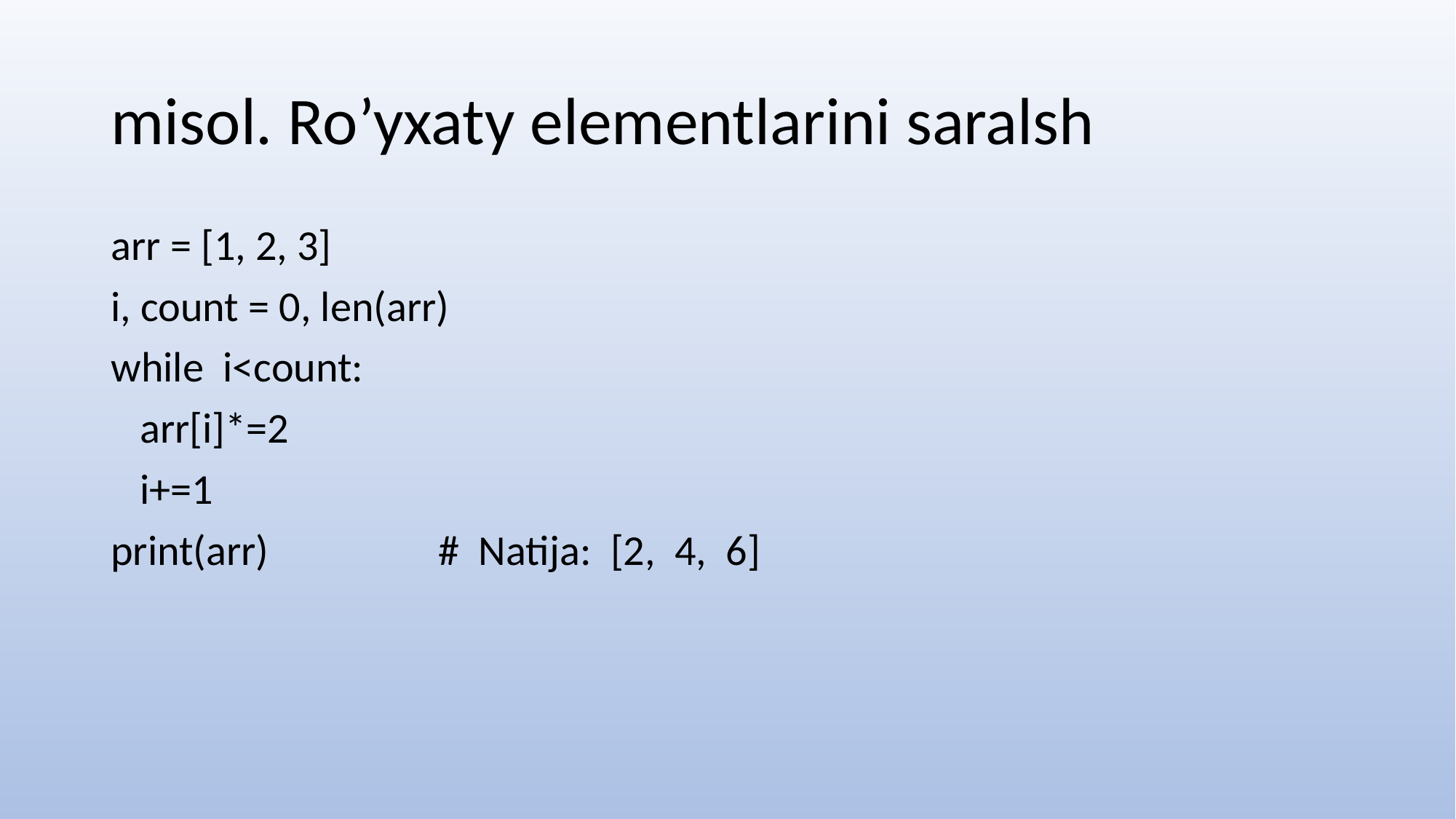

# misol. Ro’yxaty elementlarini saralsh
arr = [1, 2, 3]
i, count = 0, len(arr)
while  i<count:
   arr[i]*=2
   i+=1
print(arr)  		#  Natija:  [2,  4,  6]